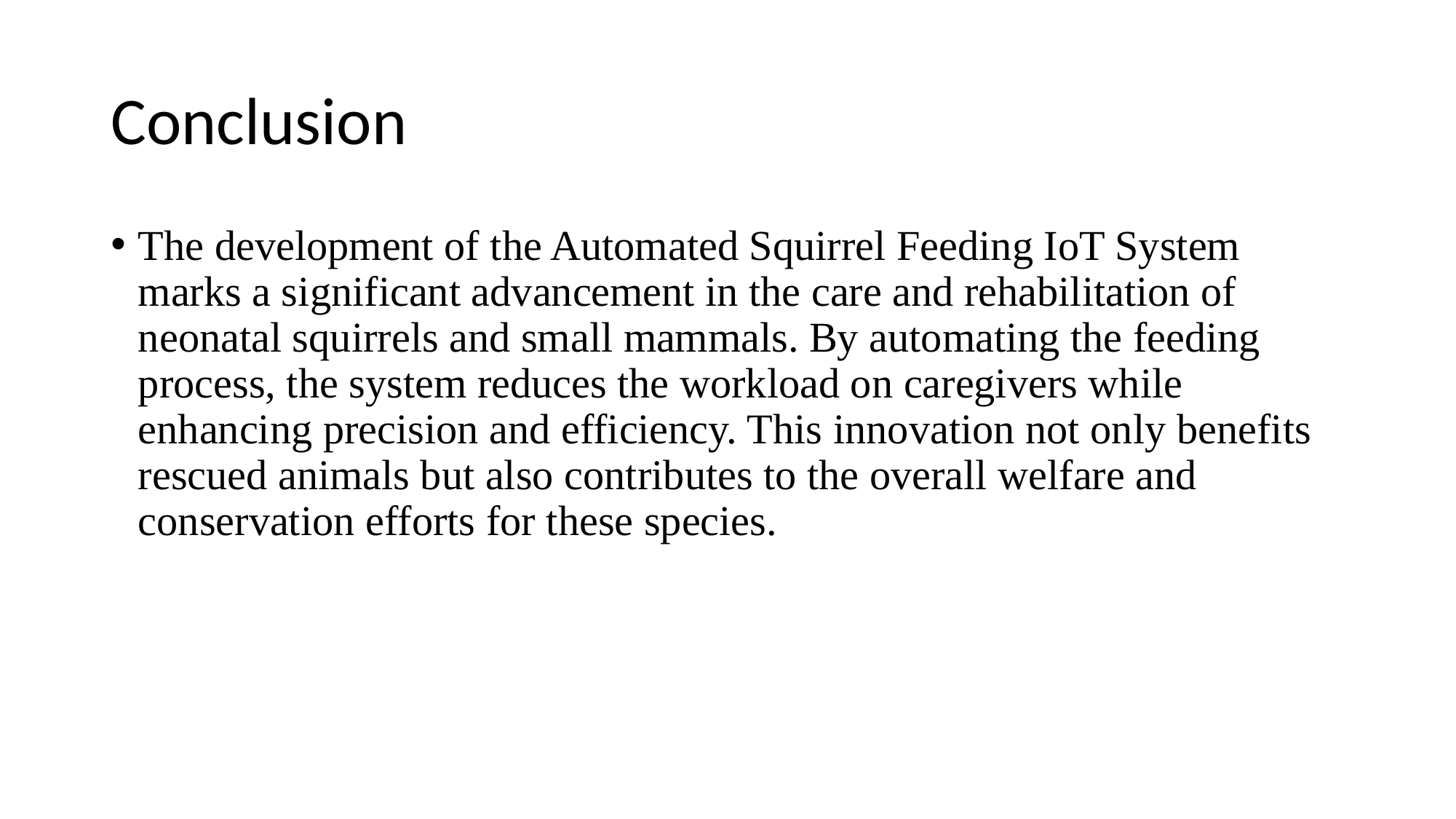

# Conclusion
The development of the Automated Squirrel Feeding IoT System marks a significant advancement in the care and rehabilitation of neonatal squirrels and small mammals. By automating the feeding process, the system reduces the workload on caregivers while enhancing precision and efficiency. This innovation not only benefits rescued animals but also contributes to the overall welfare and conservation efforts for these species.